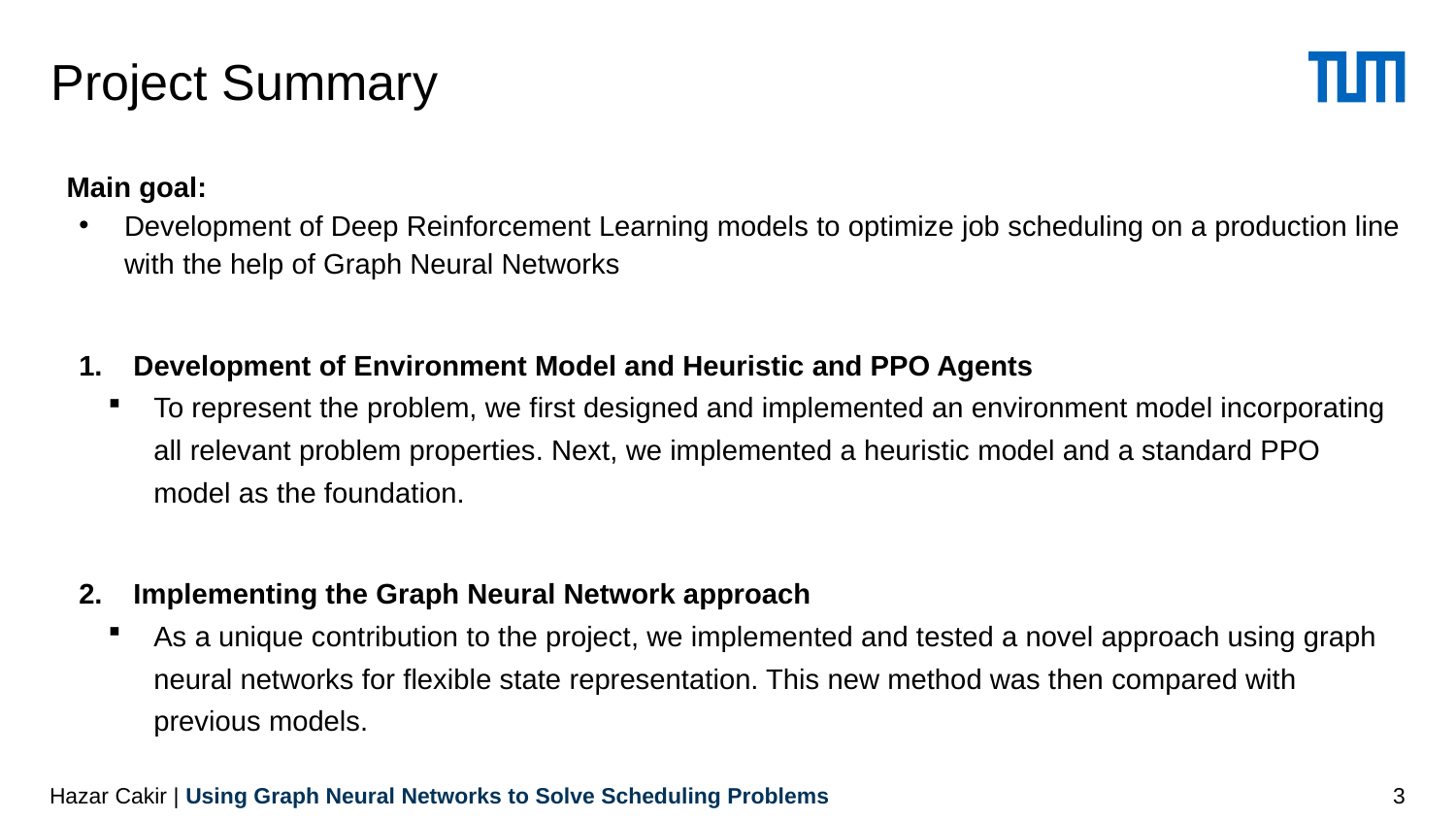

# Project Summary

  Main goal:
Development of Deep Reinforcement Learning models to optimize job scheduling on a production line with the help of Graph Neural Networks

Development of Environment Model and Heuristic and PPO Agents
To represent the problem, we first designed and implemented an environment model incorporating all relevant problem properties. Next, we implemented a heuristic model and a standard PPO model as the foundation.

Implementing the Graph Neural Network approach
As a unique contribution to the project, we implemented and tested a novel approach using graph neural networks for flexible state representation. This new method was then compared with previous models.

Hazar Cakir | Using Graph Neural Networks to Solve Scheduling Problems
3